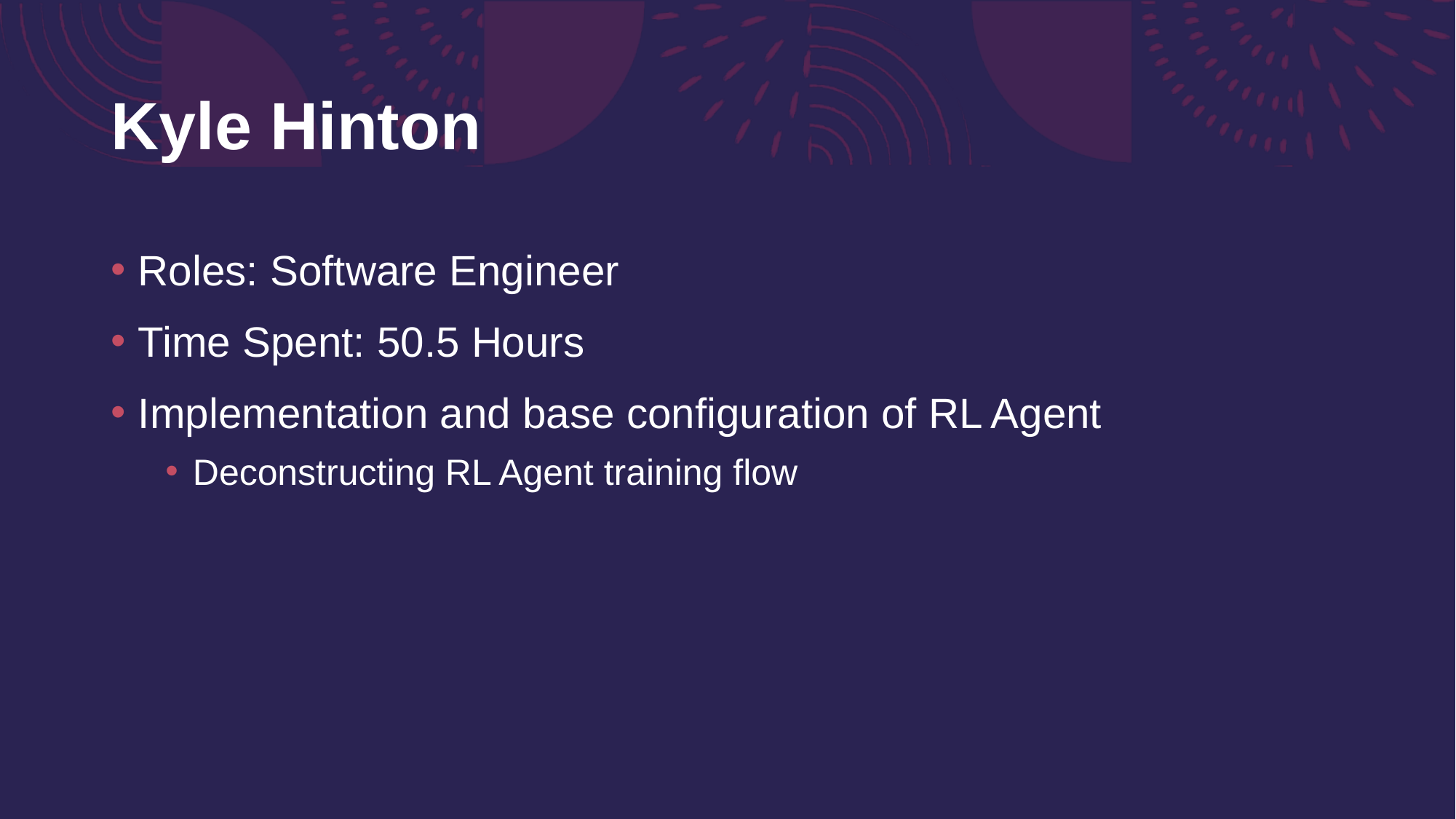

# Kyle Hinton
Roles: Software Engineer
Time Spent: 50.5 Hours
Implementation and base configuration of RL Agent
Deconstructing RL Agent training flow